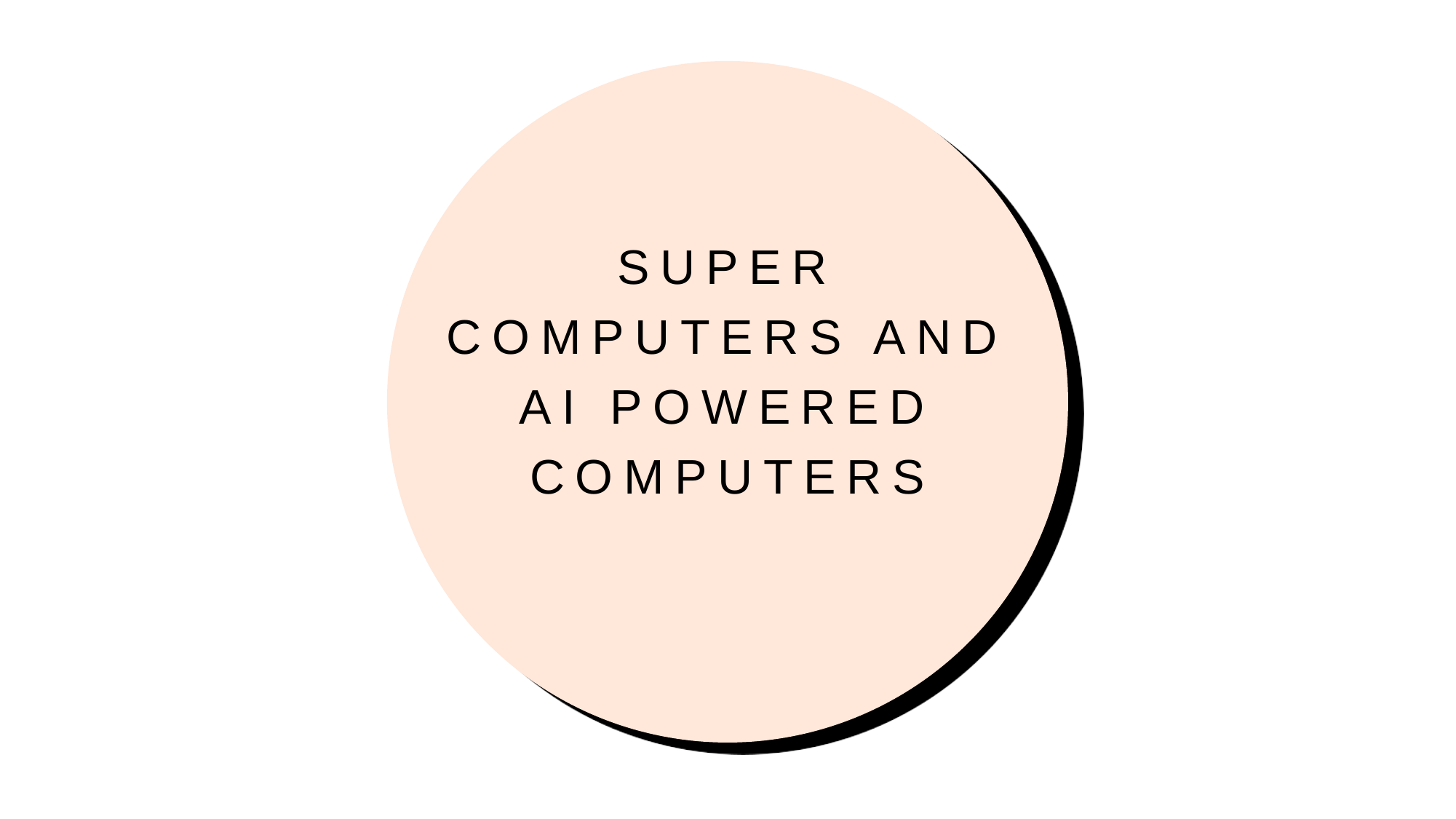

# Super computers and AI powered Computers